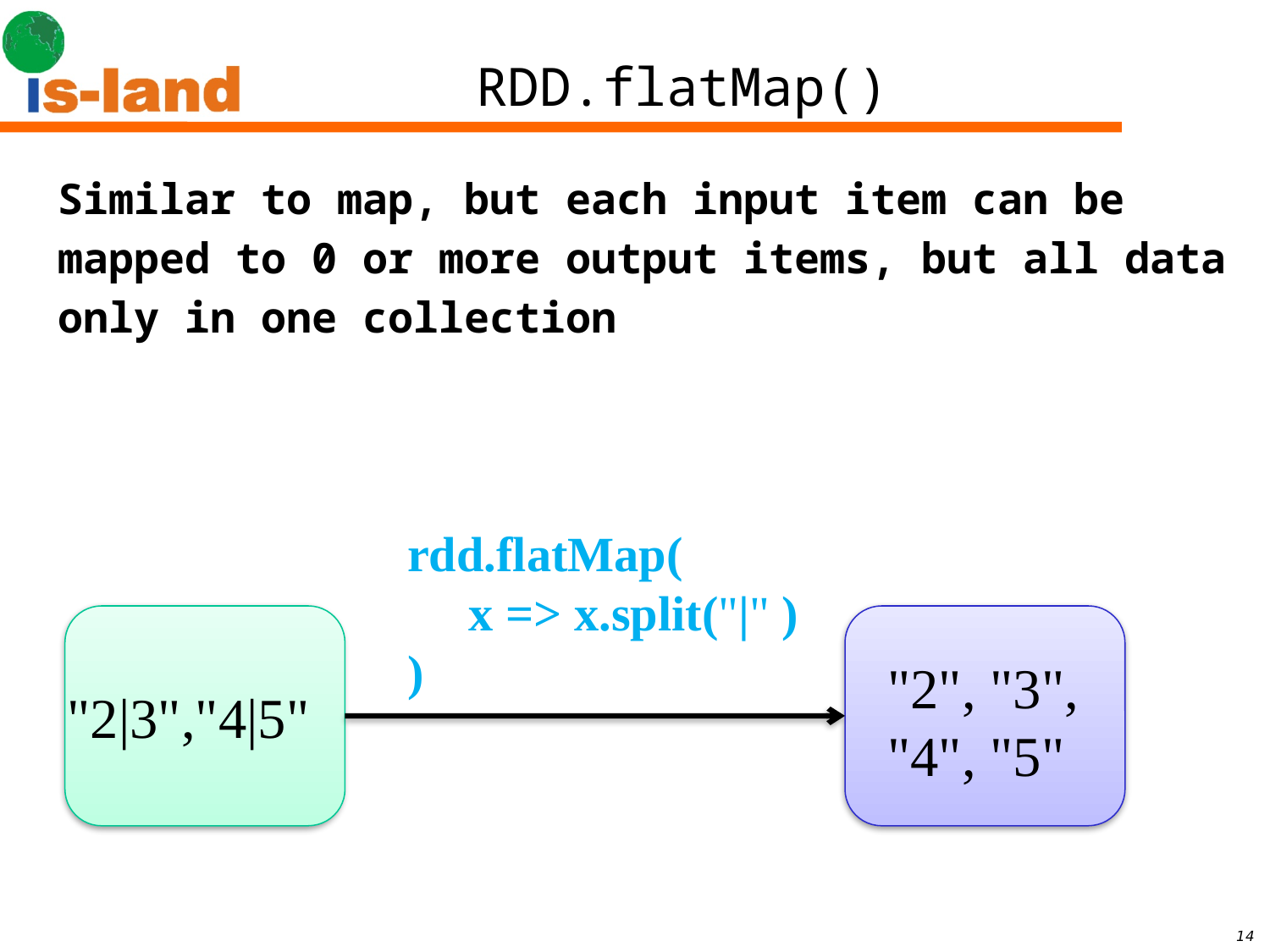

# RDD.flatMap()
Similar to map, but each input item can be
mapped to 0 or more output items, but all data
only in one collection
rdd.flatMap(
     x => x.split("|" )
)

"2", "3", "4", "5"
"2|3","4|5"